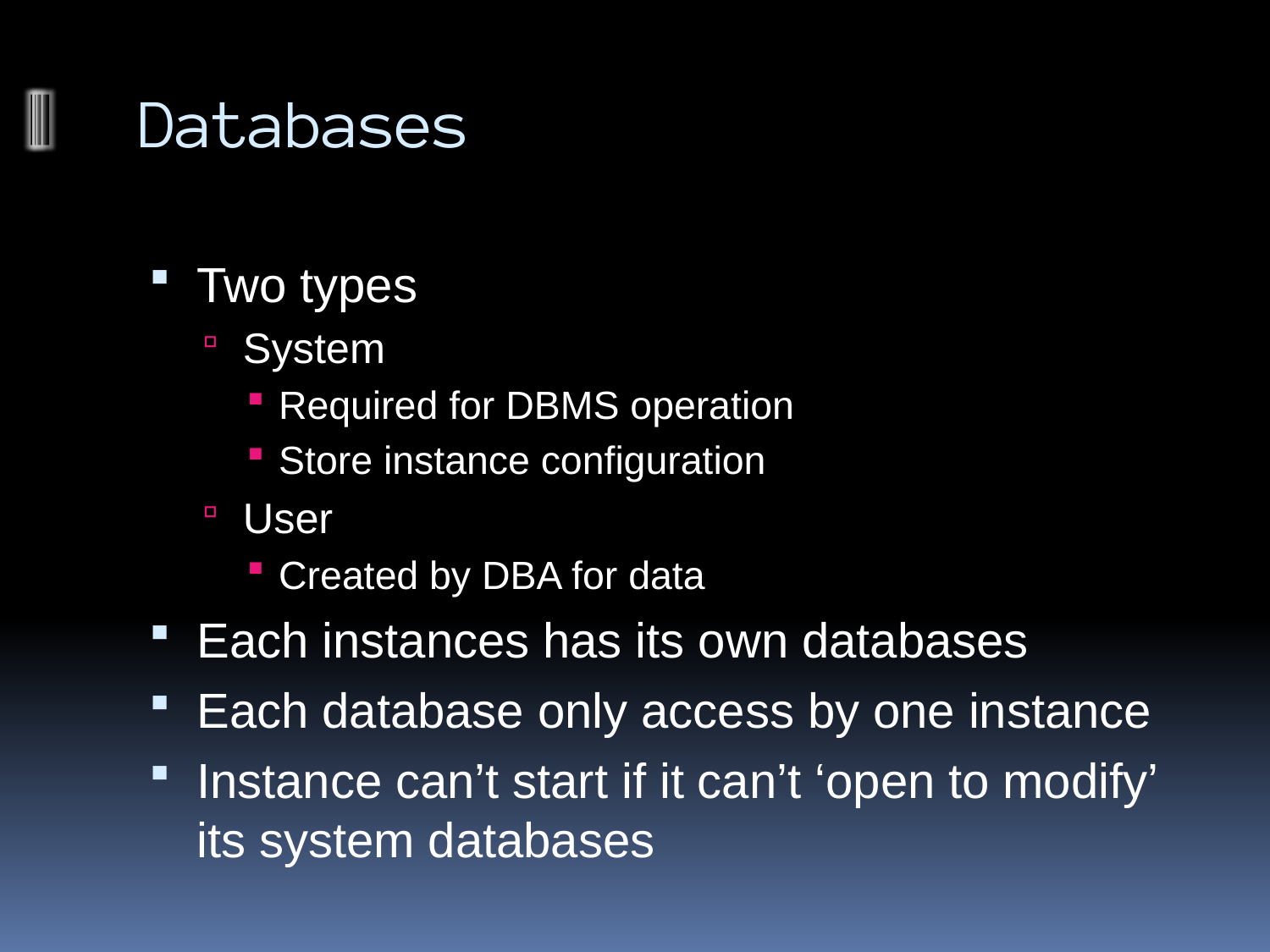

# Databases
Two types
System
Required for DBMS operation
Store instance configuration
User
Created by DBA for data
Each instances has its own databases
Each database only access by one instance
Instance can’t start if it can’t ‘open to modify’ its system databases